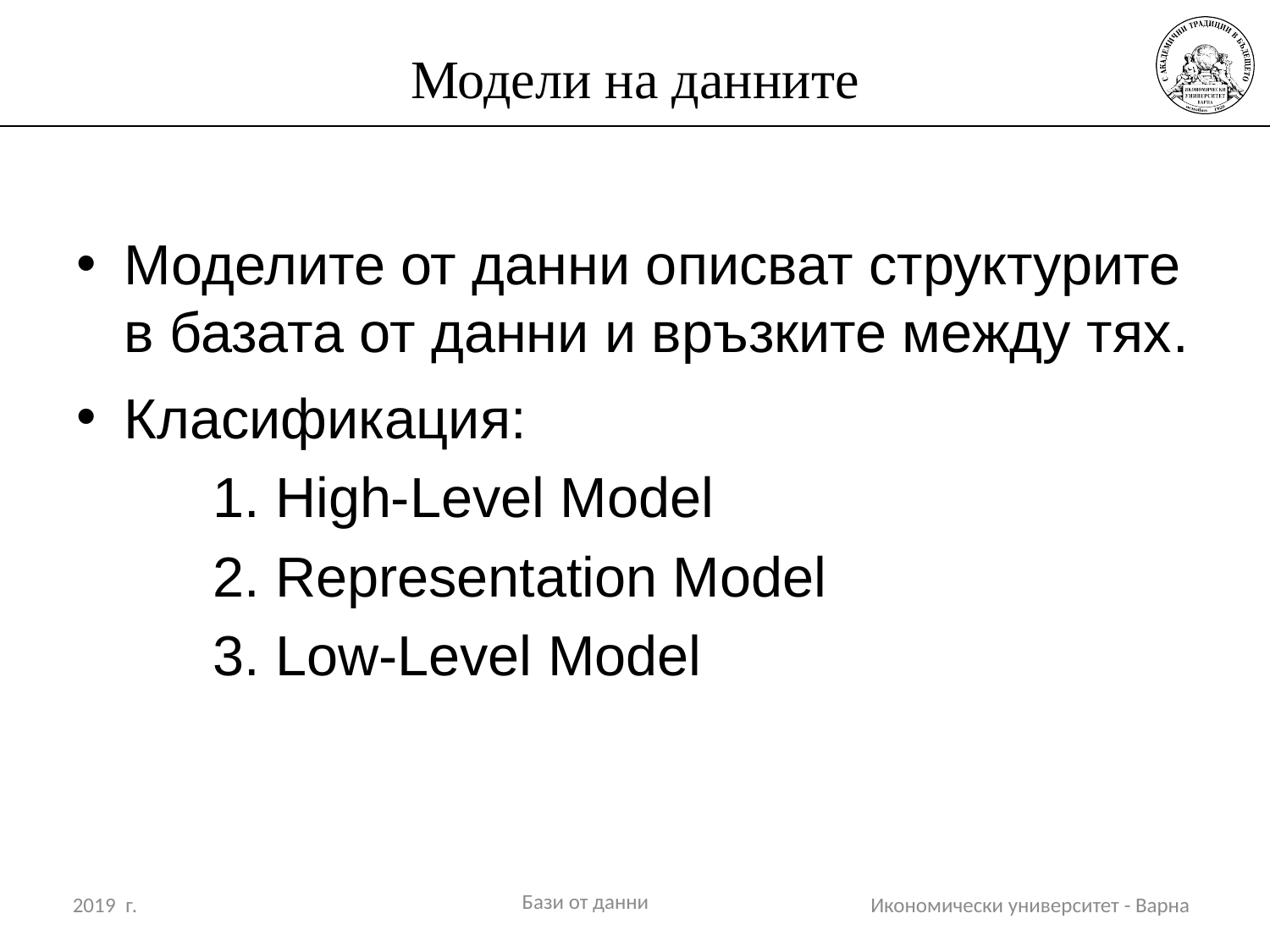

# Модели на данните
Моделите от данни описват структурите в базата от данни и връзките между тях.
Класификация:
1. High-Level Model
2. Representation Model
3. Low-Level Model
Бази от данни
2019  г.
Икономически университет - Варна